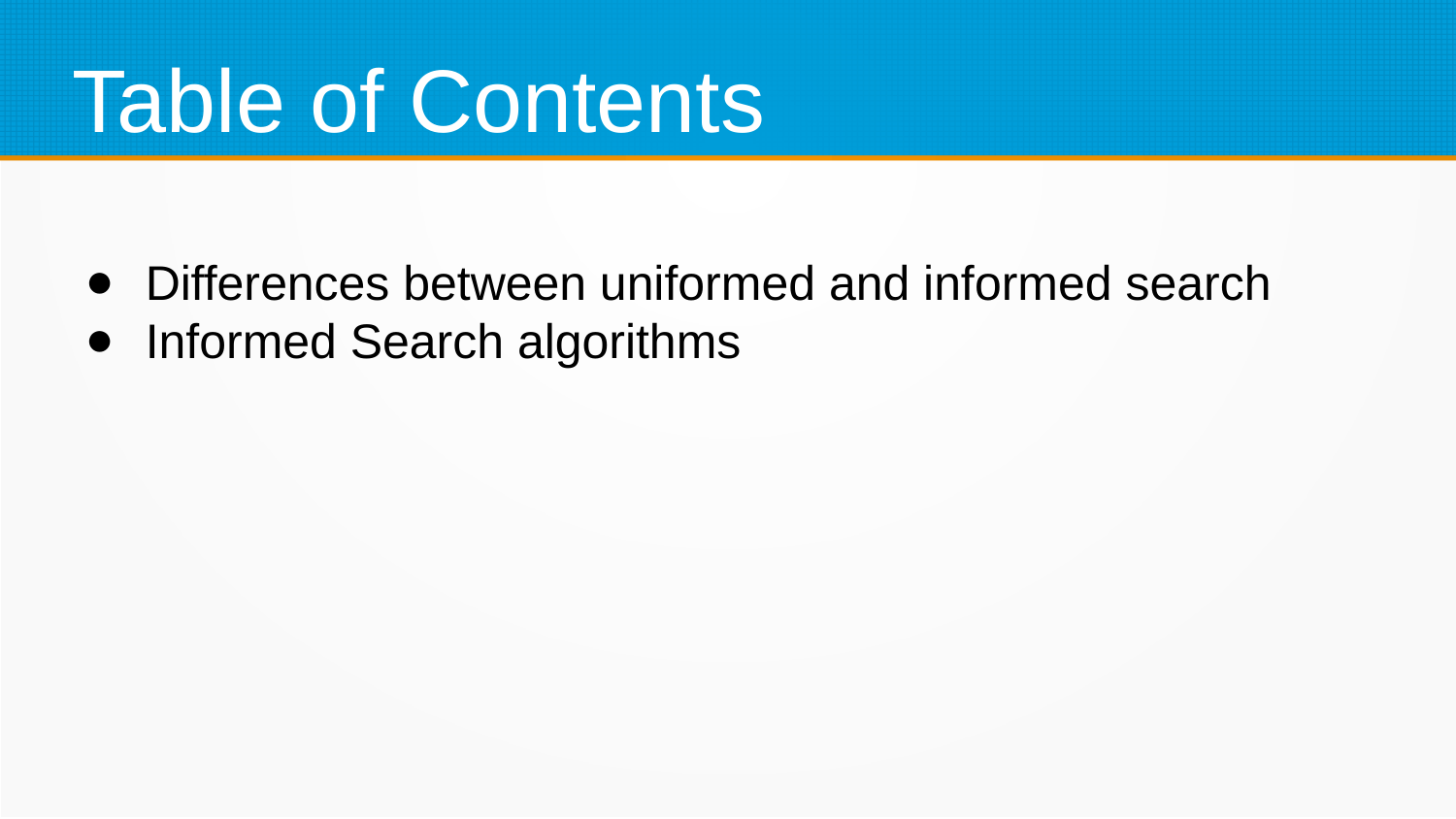

Table of Contents

Differences between uniformed and informed search
Informed Search algorithms